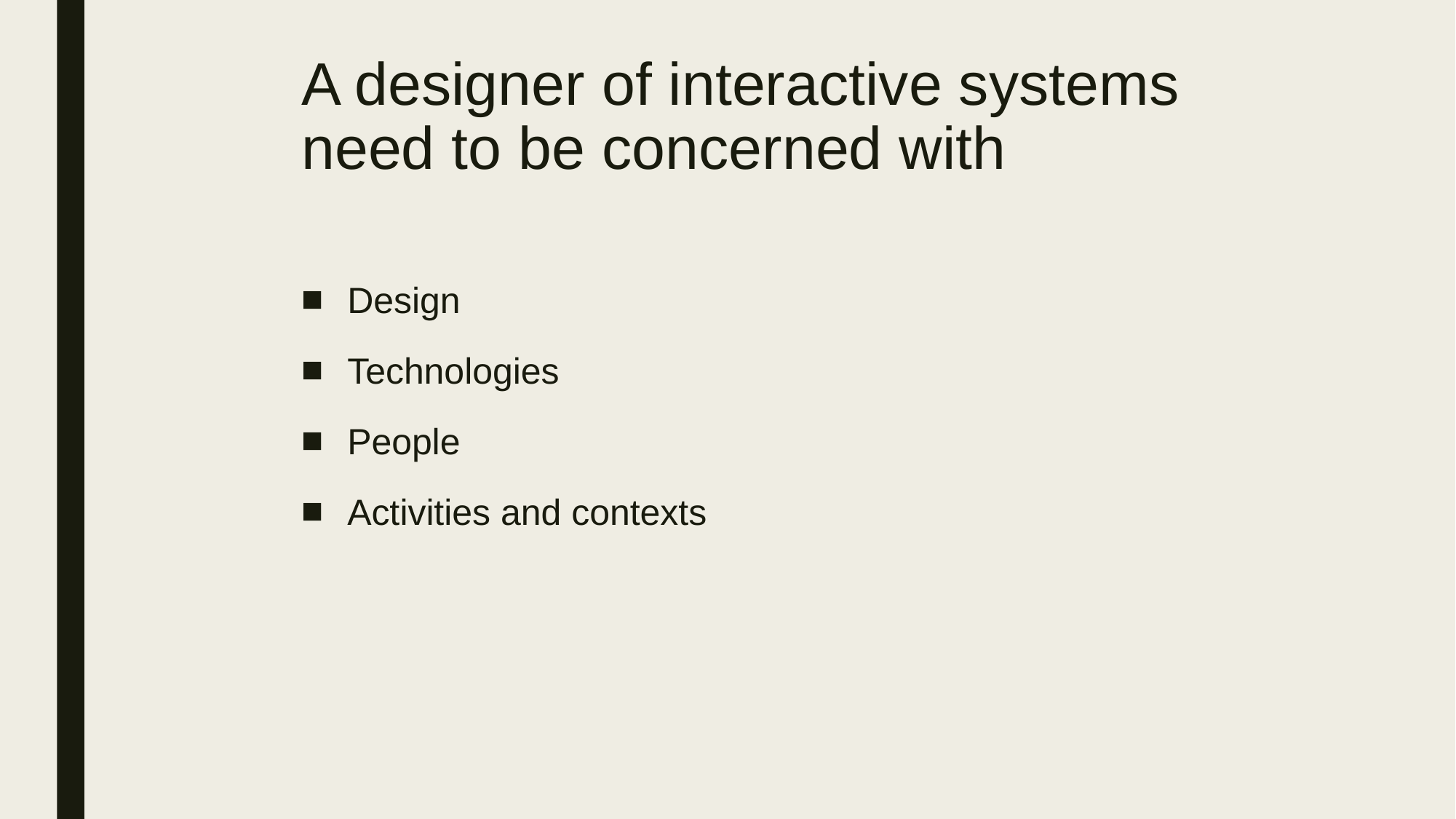

# A designer of interactive systems need to be concerned with
Design
Technologies
People
Activities and contexts